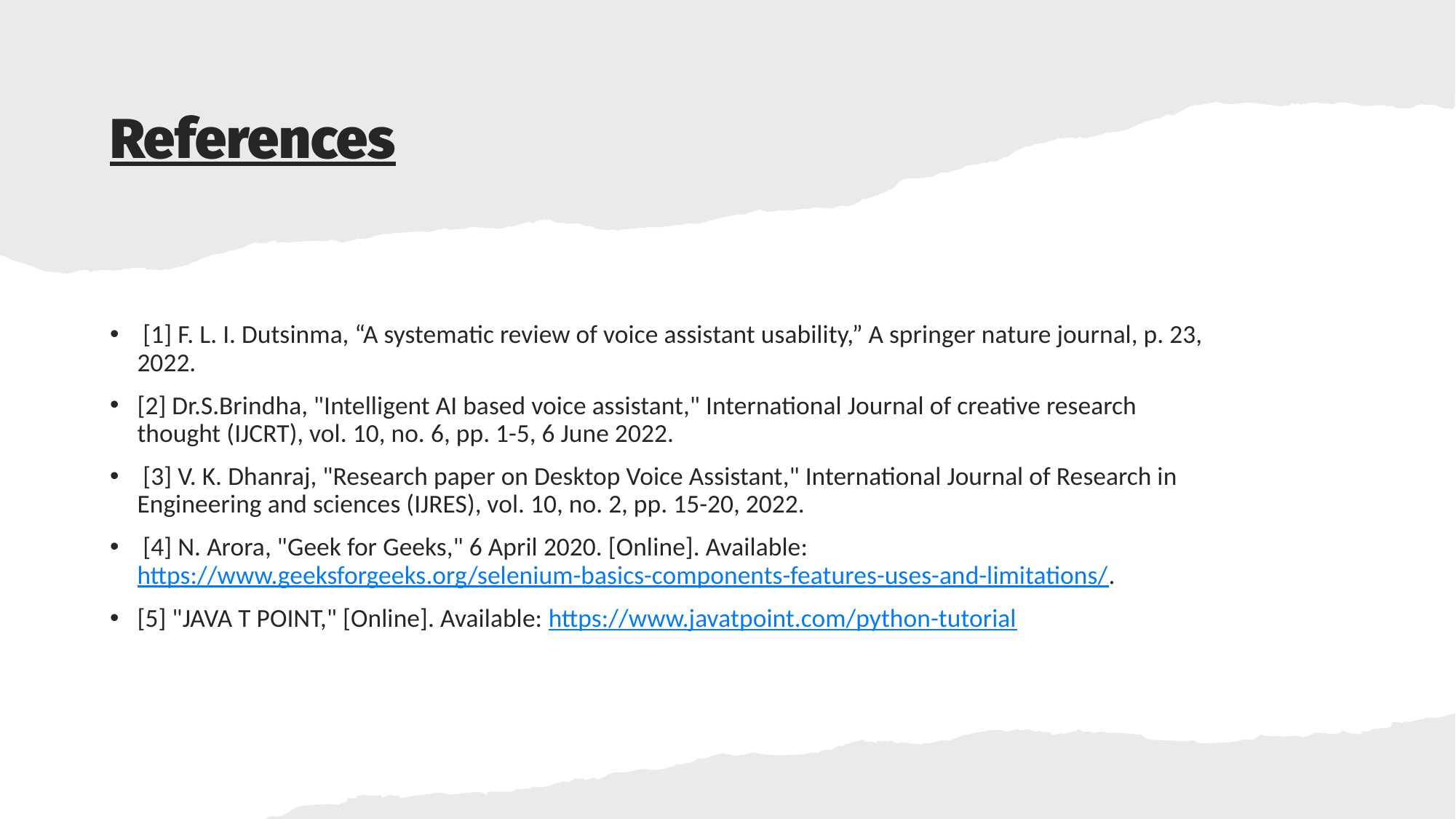

# References

 [1] F. L. I. Dutsinma, “A systematic review of voice assistant usability,” A springer nature journal, p. 23, 2022.
[2] Dr.S.Brindha, "Intelligent AI based voice assistant," International Journal of creative research thought (IJCRT), vol. 10, no. 6, pp. 1-5, 6 June 2022.
 [3] V. K. Dhanraj, "Research paper on Desktop Voice Assistant," International Journal of Research in Engineering and sciences (IJRES), vol. 10, no. 2, pp. 15-20, 2022.
 [4] N. Arora, "Geek for Geeks," 6 April 2020. [Online]. Available: https://www.geeksforgeeks.org/selenium-basics-components-features-uses-and-limitations/.
[5] "JAVA T POINT," [Online]. Available: https://www.javatpoint.com/python-tutorial